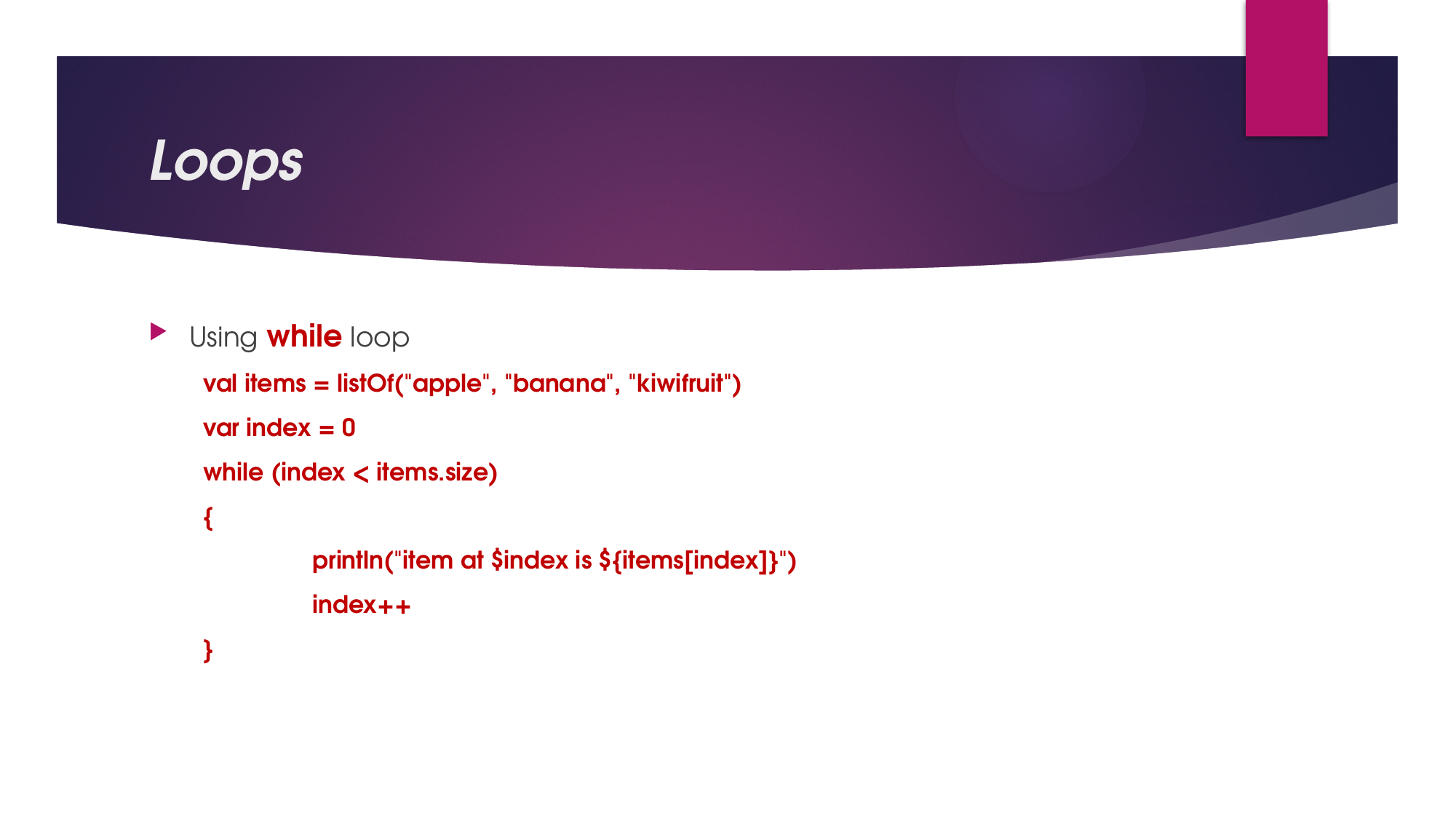

# Loops
Using while loop
val items = listOf("apple", "banana", "kiwifruit")
var index = 0
while (index < items.size)
{
	println("item at $index is ${items[index]}")
	index++
}